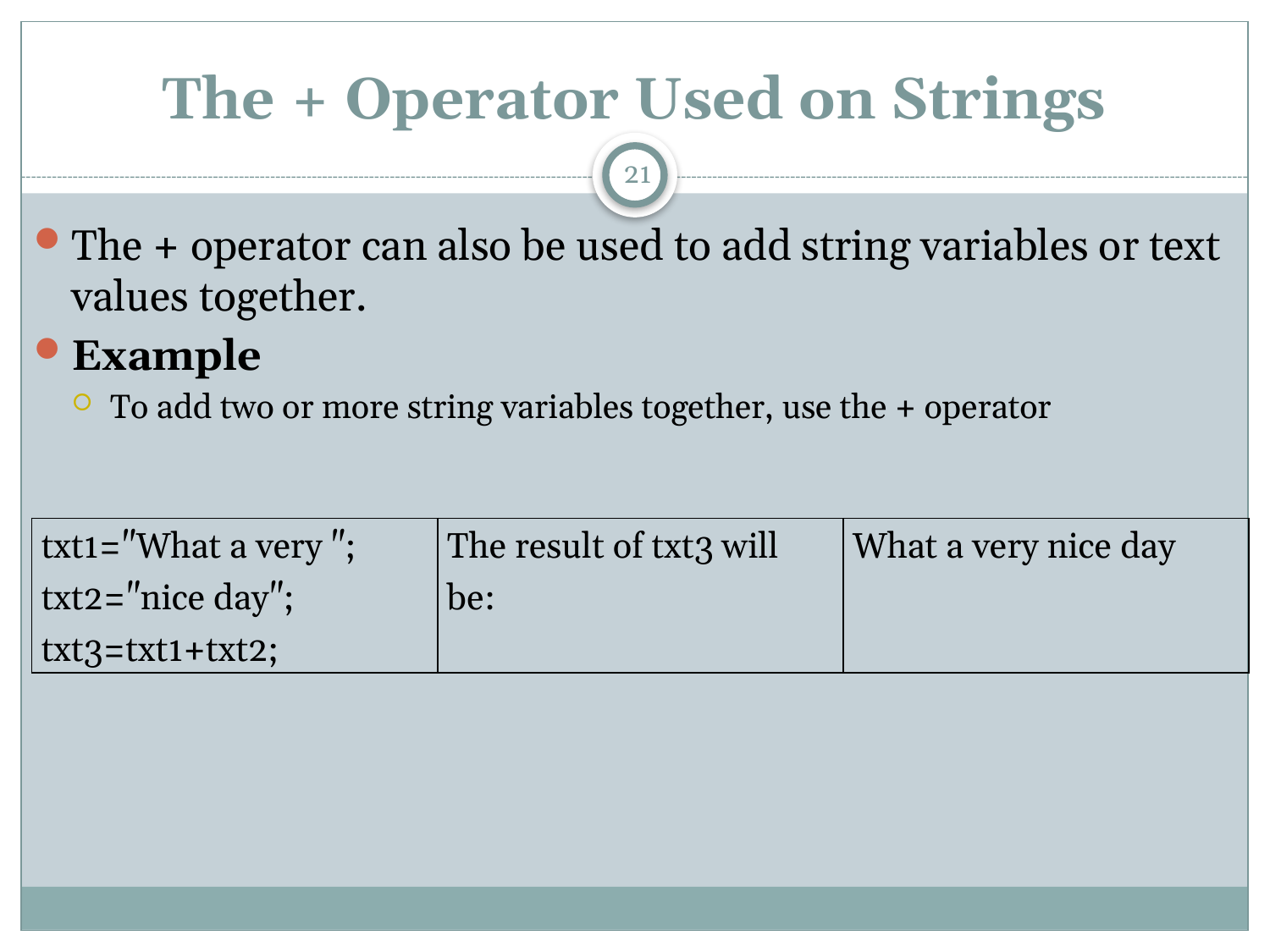

# The + Operator Used on Strings
21
The + operator can also be used to add string variables or text values together.
Example
To add two or more string variables together, use the + operator
| txt1="What a very "; txt2="nice day"; txt3=txt1+txt2; | The result of txt3 will be: | What a very nice day |
| --- | --- | --- |